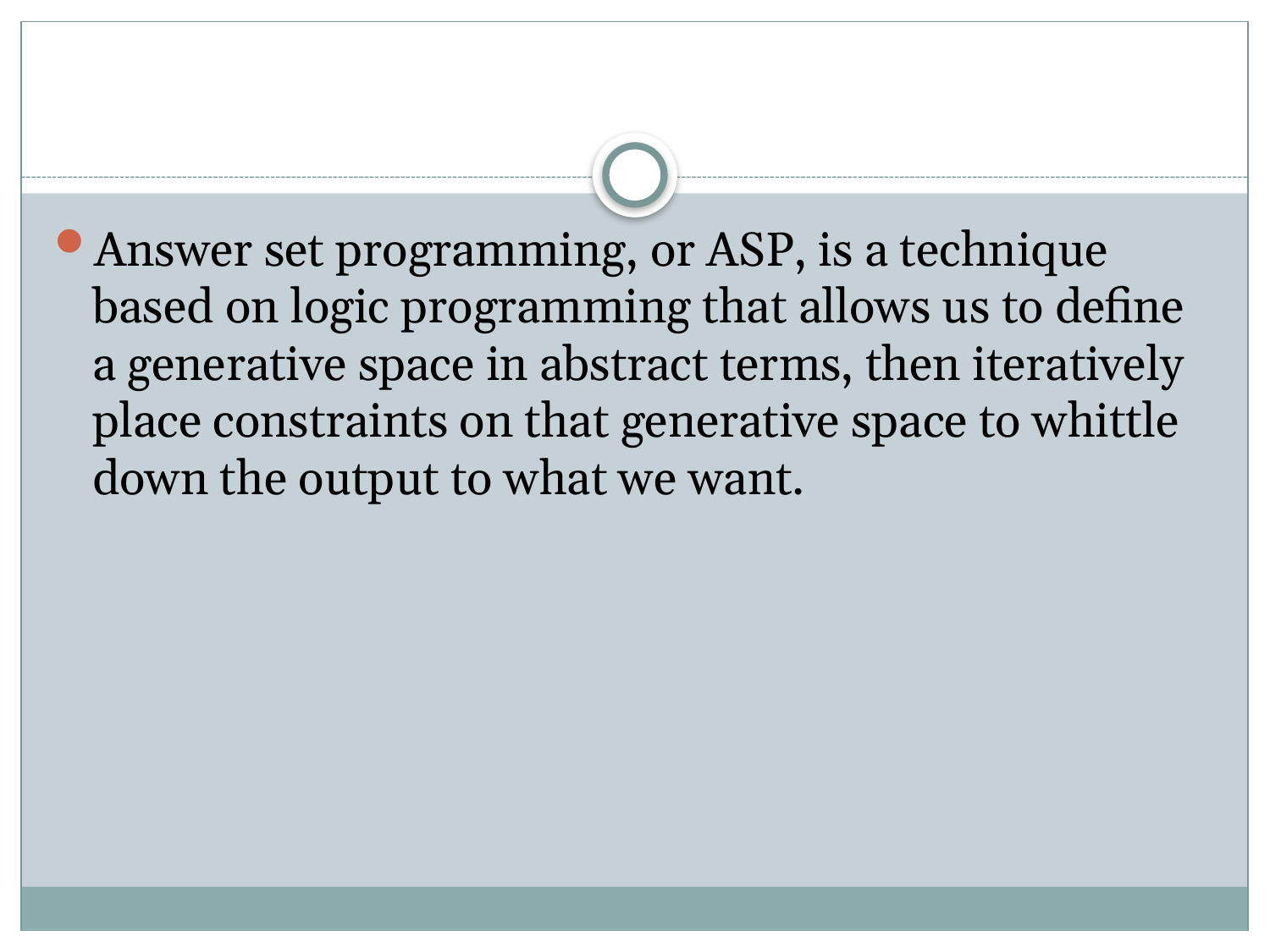

#
Answer set programming, or ASP, is a technique based on logic programming that allows us to define a generative space in abstract terms, then iteratively place constraints on that generative space to whittle down the output to what we want.